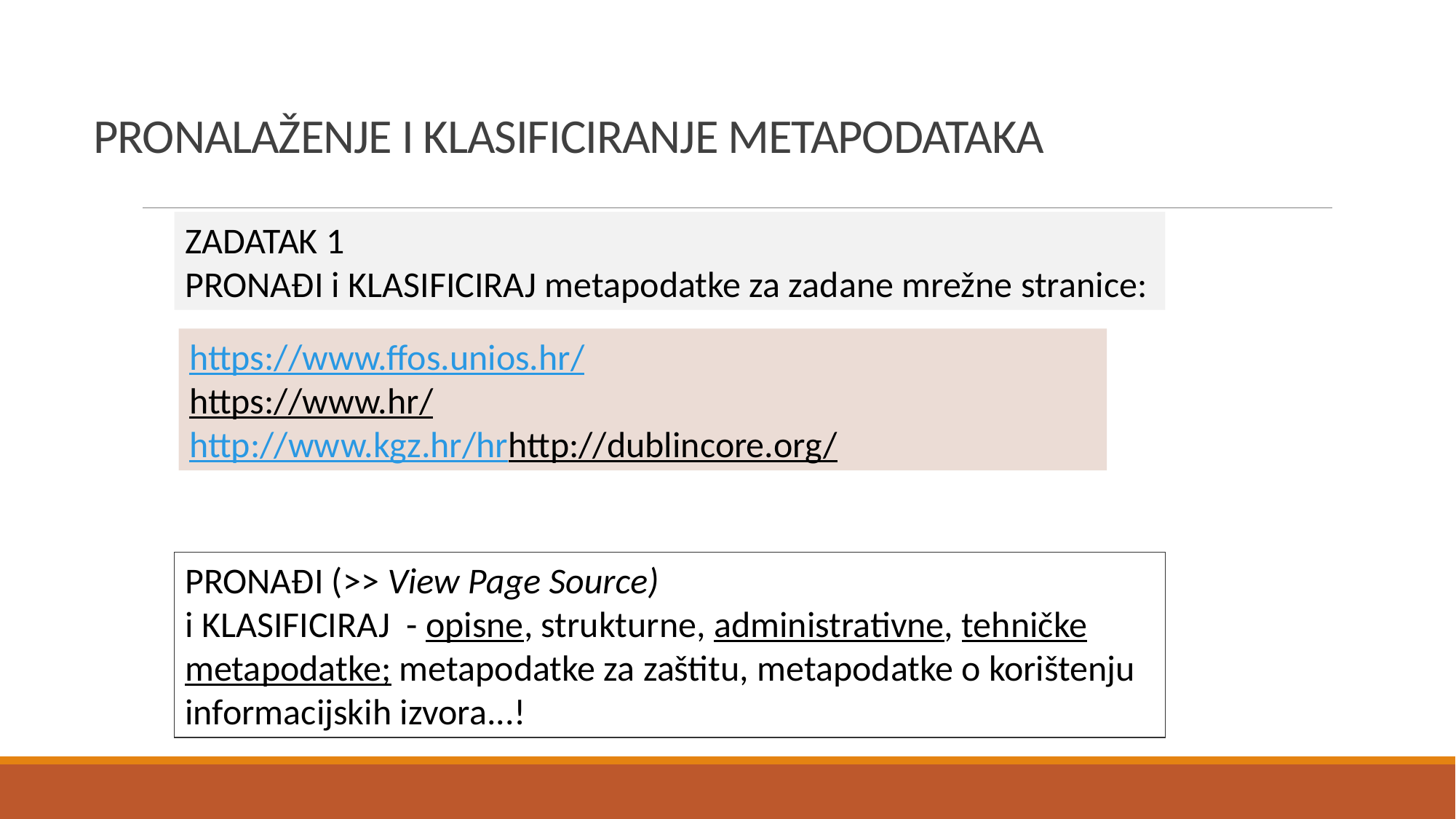

# PRONALAŽENJE I KLASIFICIRANJE METAPODATAKA

ZADATAK 1
PRONAĐI i KLASIFICIRAJ metapodatke za zadane mrežne stranice:
https://www.ffos.unios.hr/
https://www.hr/
http://www.kgz.hr/hr
http://dublincore.org/
PRONAĐI (>> View Page Source)
i KLASIFICIRAJ  - opisne, strukturne, administrativne, tehničke metapodatke; metapodatke za zaštitu, metapodatke o korištenju informacijskih izvora...!